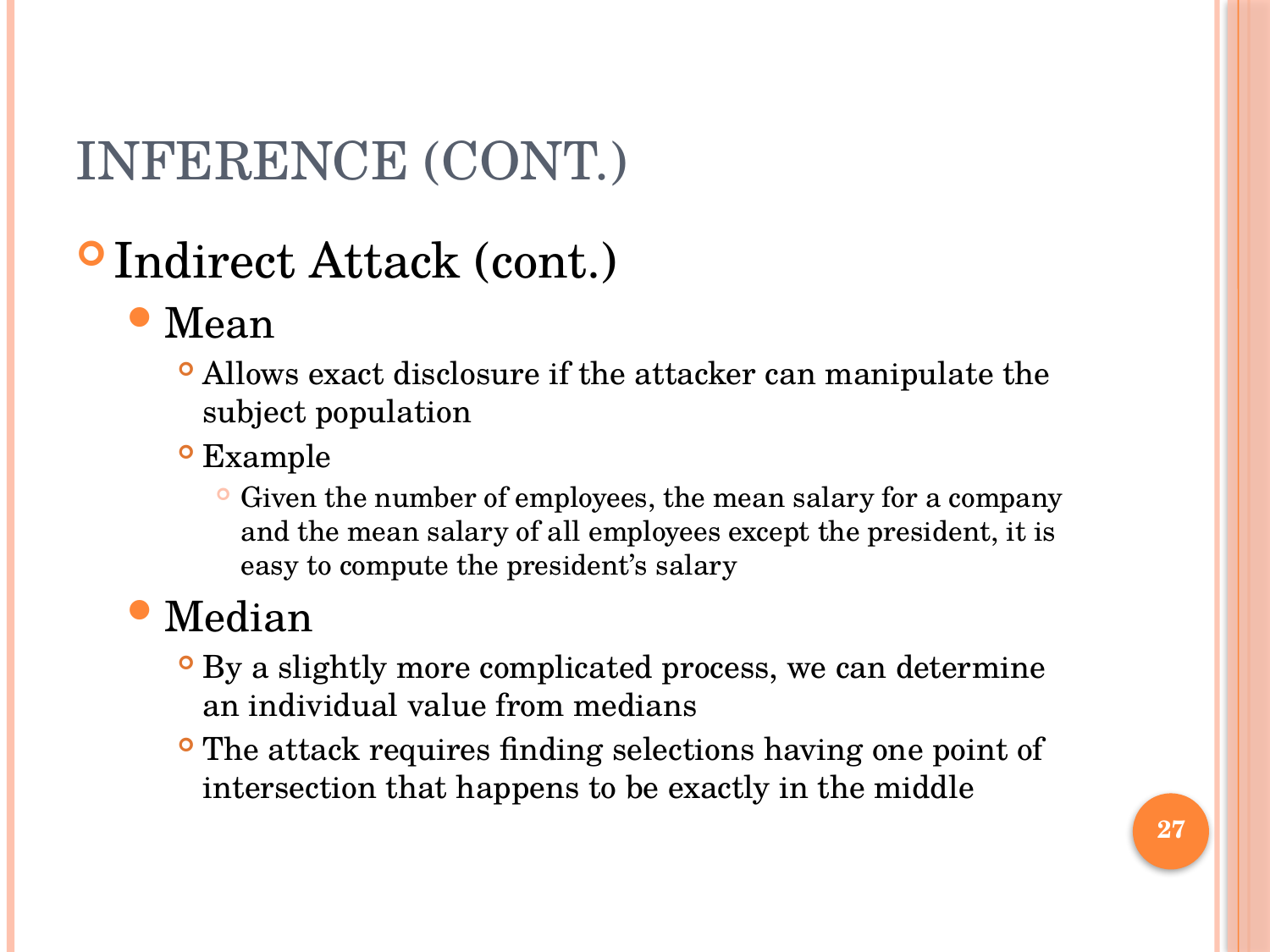

# Inference (cont.)
Indirect Attack (cont.)
Mean
Allows exact disclosure if the attacker can manipulate the subject population
Example
Given the number of employees, the mean salary for a company and the mean salary of all employees except the president, it is easy to compute the president’s salary
Median
By a slightly more complicated process, we can determine an individual value from medians
The attack requires finding selections having one point of intersection that happens to be exactly in the middle

27